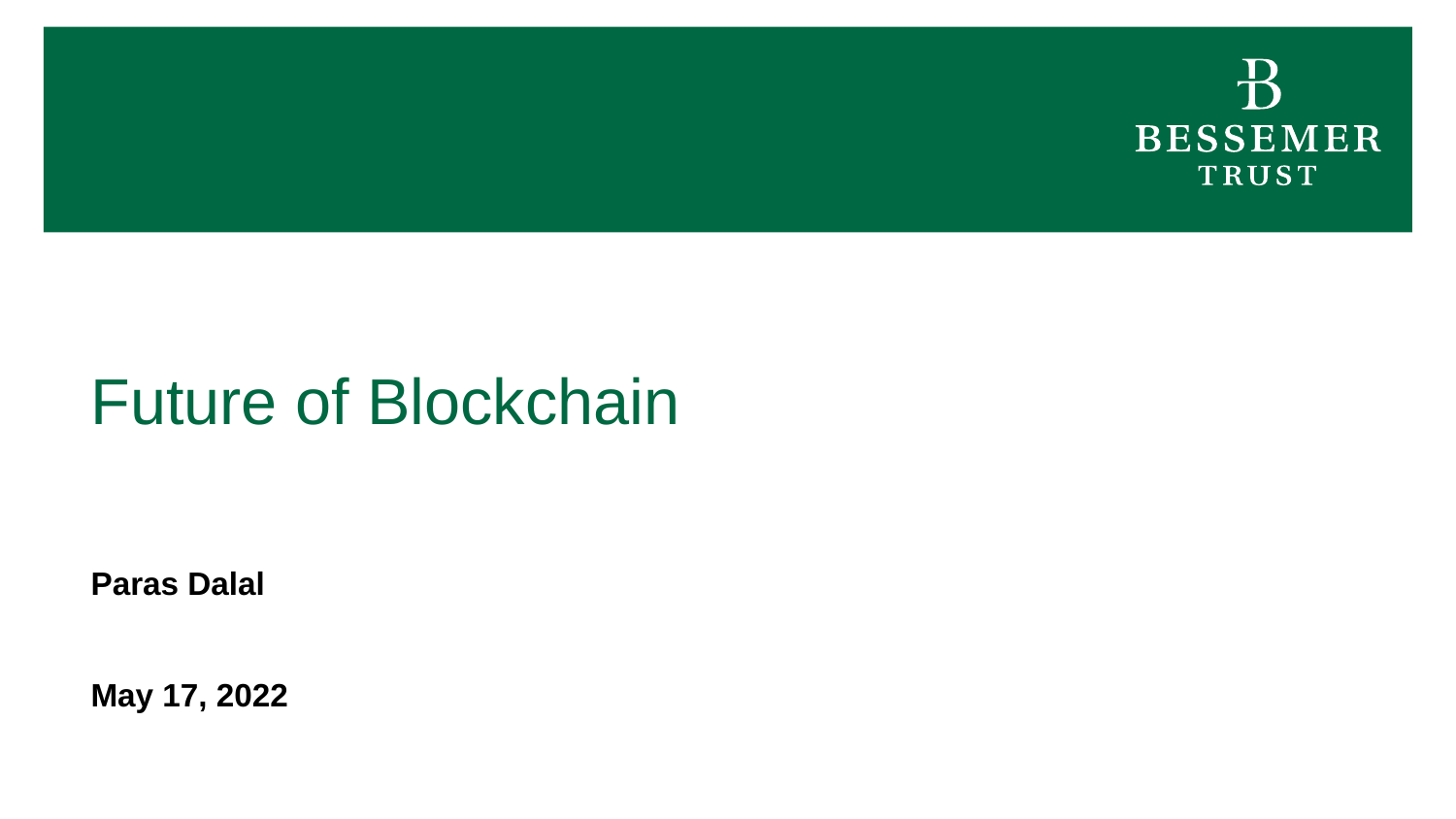

# Future of Blockchain
Paras Dalal
May 17, 2022